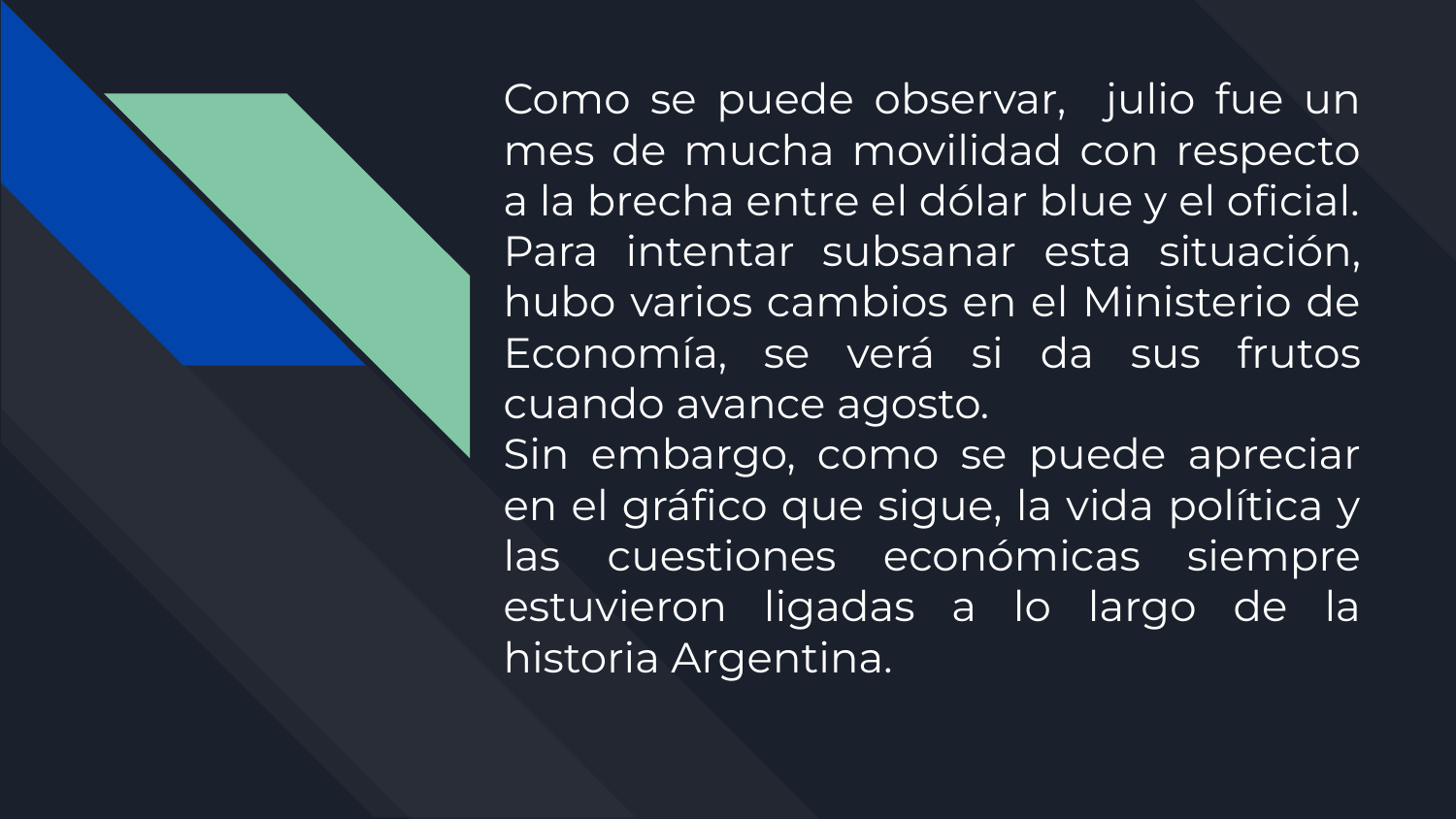

# Como se puede observar,  julio fue un mes de mucha movilidad con respecto a la brecha entre el dólar blue y el oficial.
Para intentar subsanar esta situación, hubo varios cambios en el Ministerio de Economía, se verá si da sus frutos cuando avance agosto.
Sin embargo, como se puede apreciar en el gráfico que sigue, la vida política y las cuestiones económicas siempre estuvieron ligadas a lo largo de la historia Argentina.